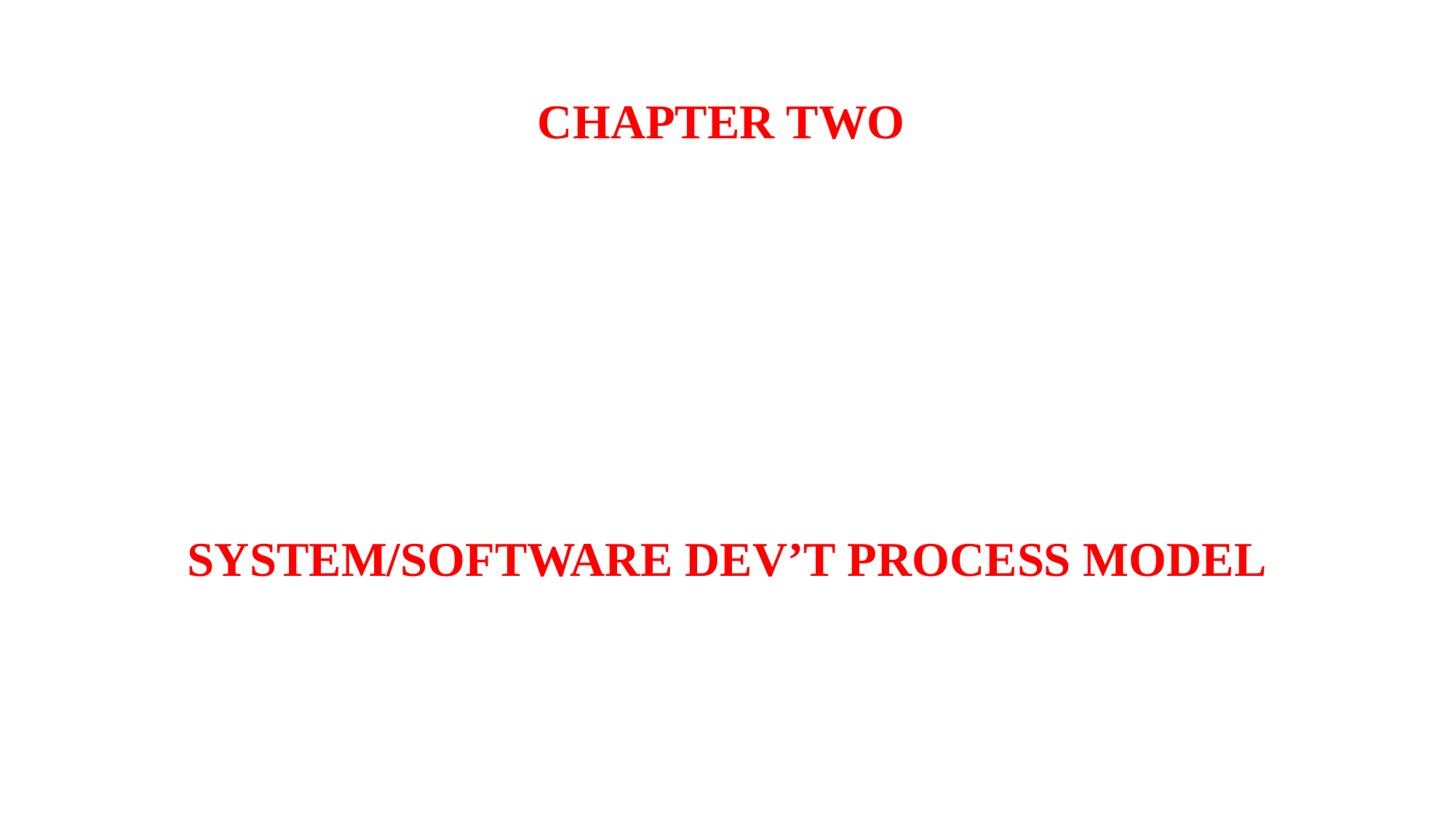

# CHAPTER TWO

SYSTEM/SOFTWARE DEV’T PROCESS MODEL